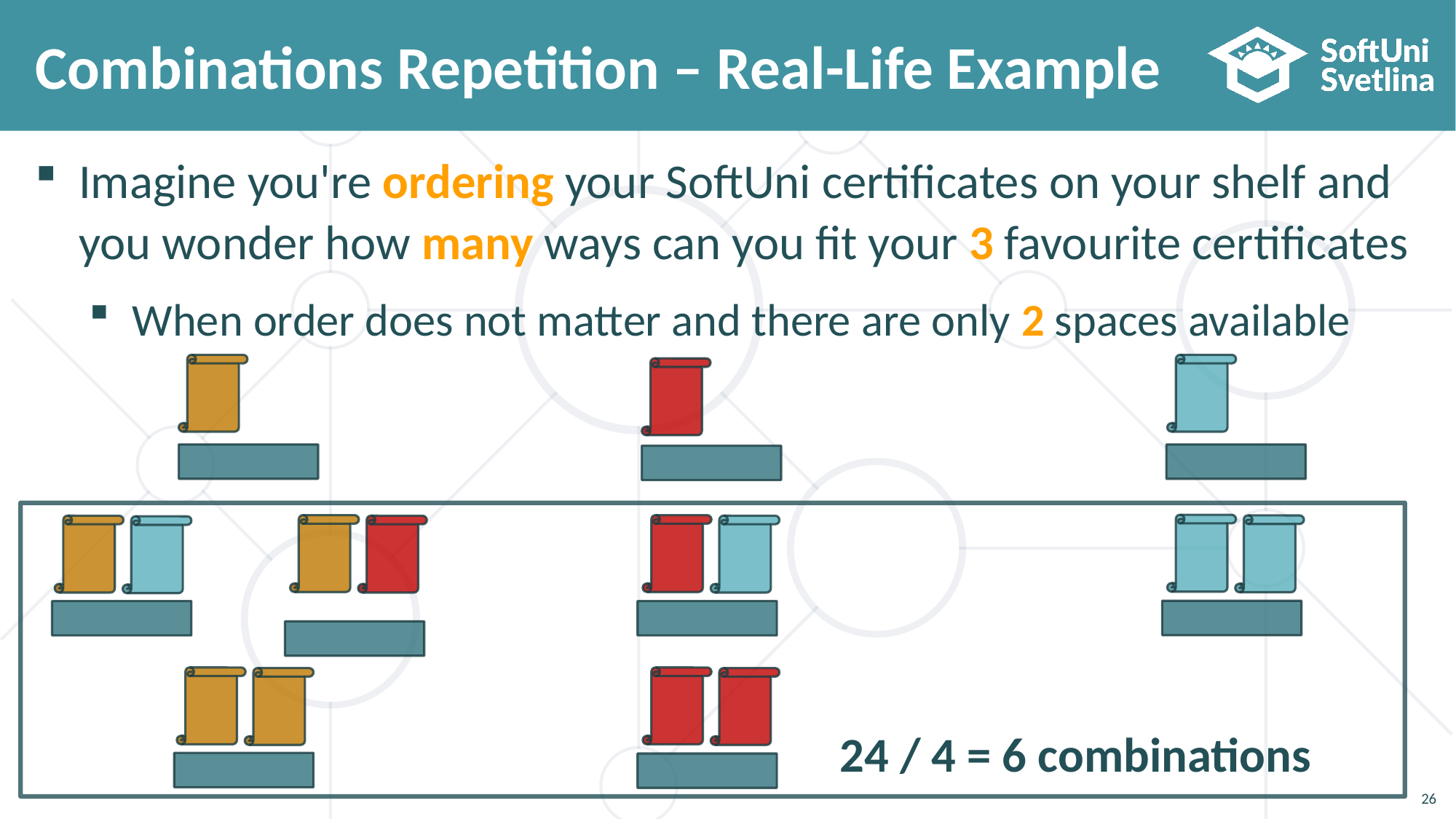

# Combinations Repetition – Real-Life Example
Imagine you're ordering your SoftUni certificates on your shelf and you wonder how many ways can you fit your 3 favourite certificates
When order does not matter and there are only 2 spaces available

24 / 4 = 6 combinations

26